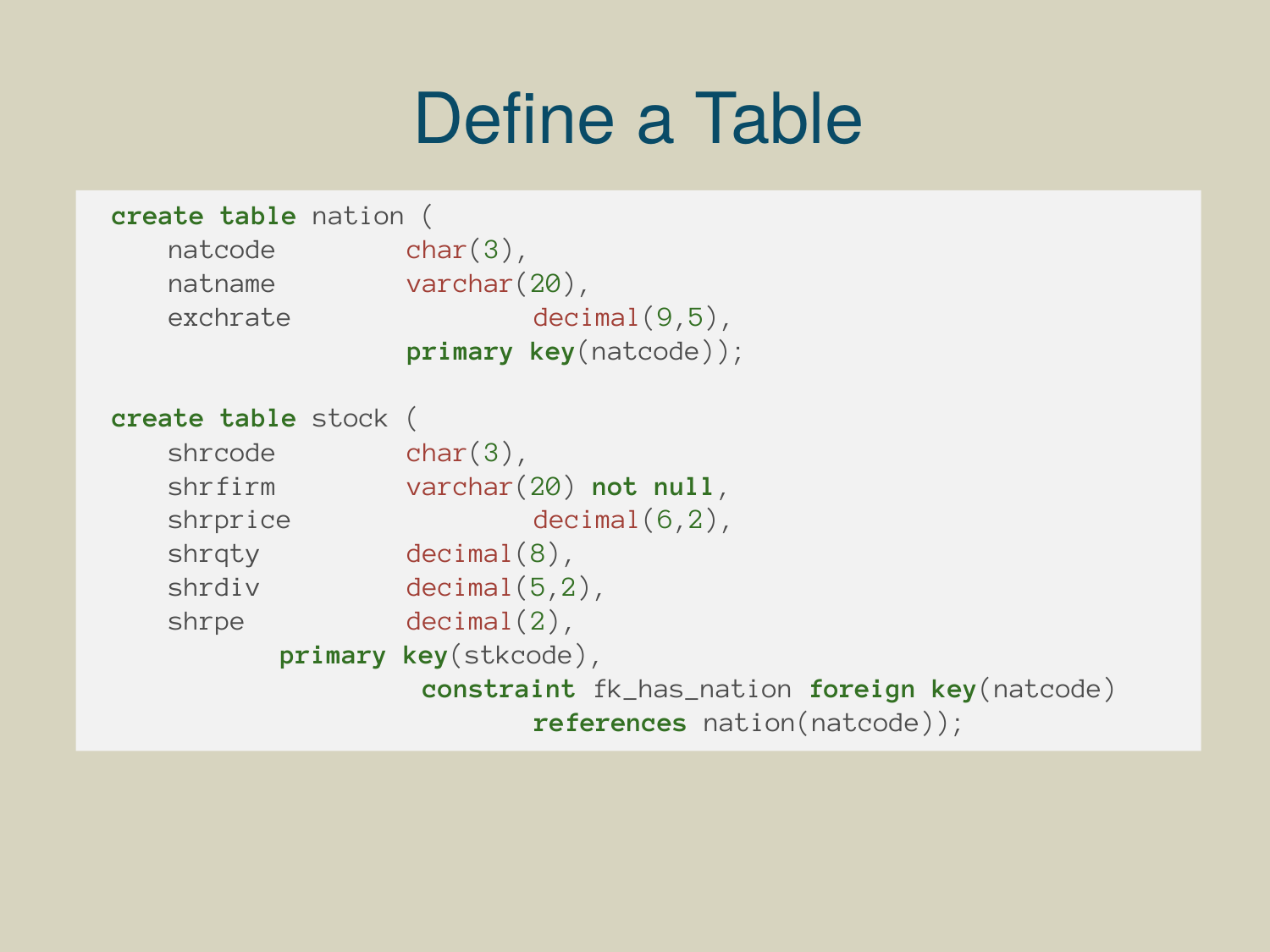

# Define a Table
create table nation (
	 natcode		char(3),
	 natname		varchar(20),
	 exchrate		decimal(9,5),
	 		primary key(natcode));

create table stock (
	 shrcode		char(3),
	 shrfirm		varchar(20) not null,
	 shrprice		decimal(6,2),
	 shrqty		decimal(8),
	 shrdiv		decimal(5,2),
	 shrpe		decimal(2),
		primary key(stkcode),
			 constraint fk_has_nation foreign key(natcode)
				references nation(natcode));